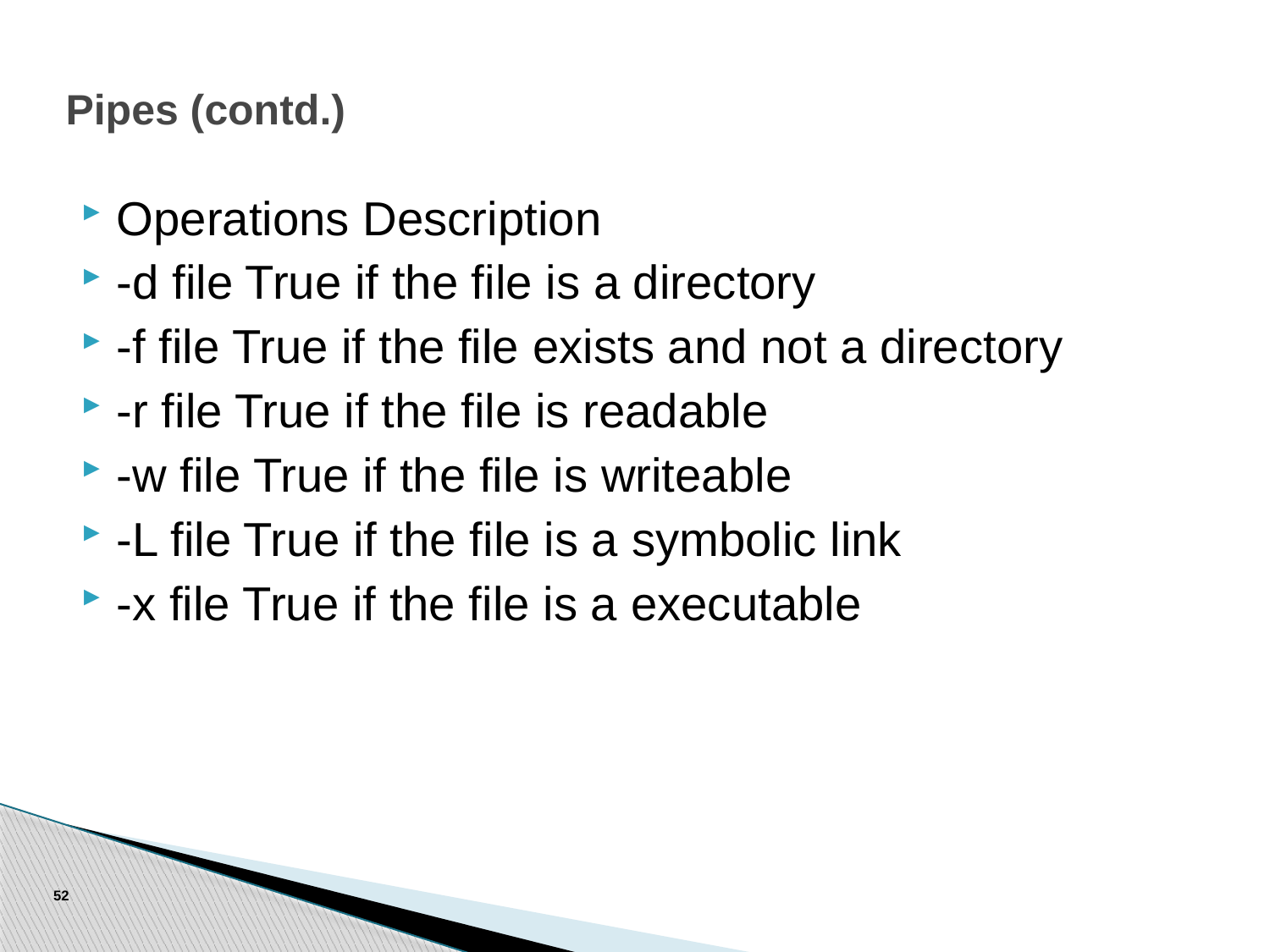

# Pipes (contd.)
Operations Description
-d file True if the file is a directory
-f file True if the file exists and not a directory
-r file True if the file is readable
-w file True if the file is writeable
-L file True if the file is a symbolic link
-x file True if the file is a executable
52